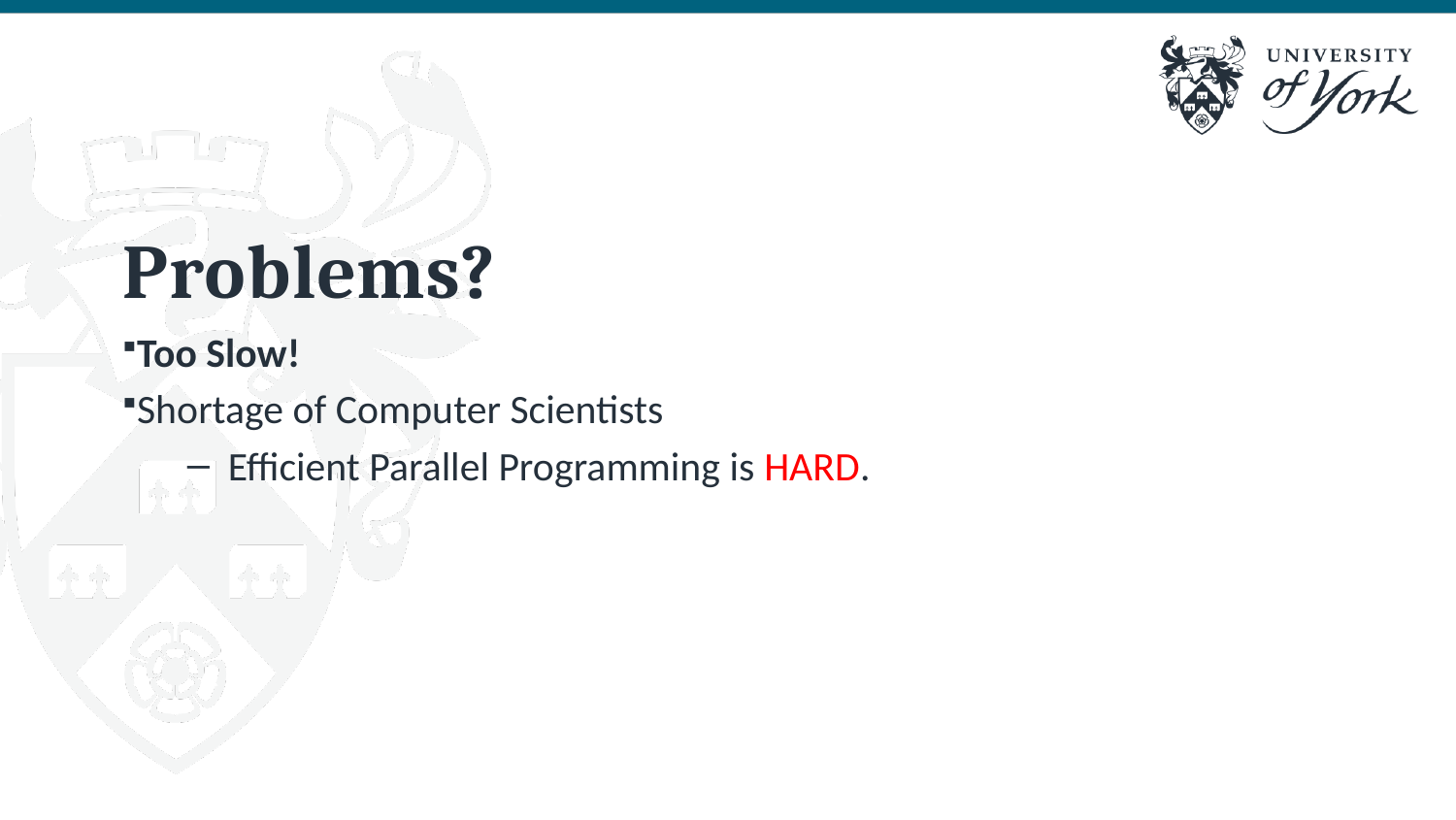

# Problems?
Too Slow!
Shortage of Computer Scientists
Efficient Parallel Programming is HARD.